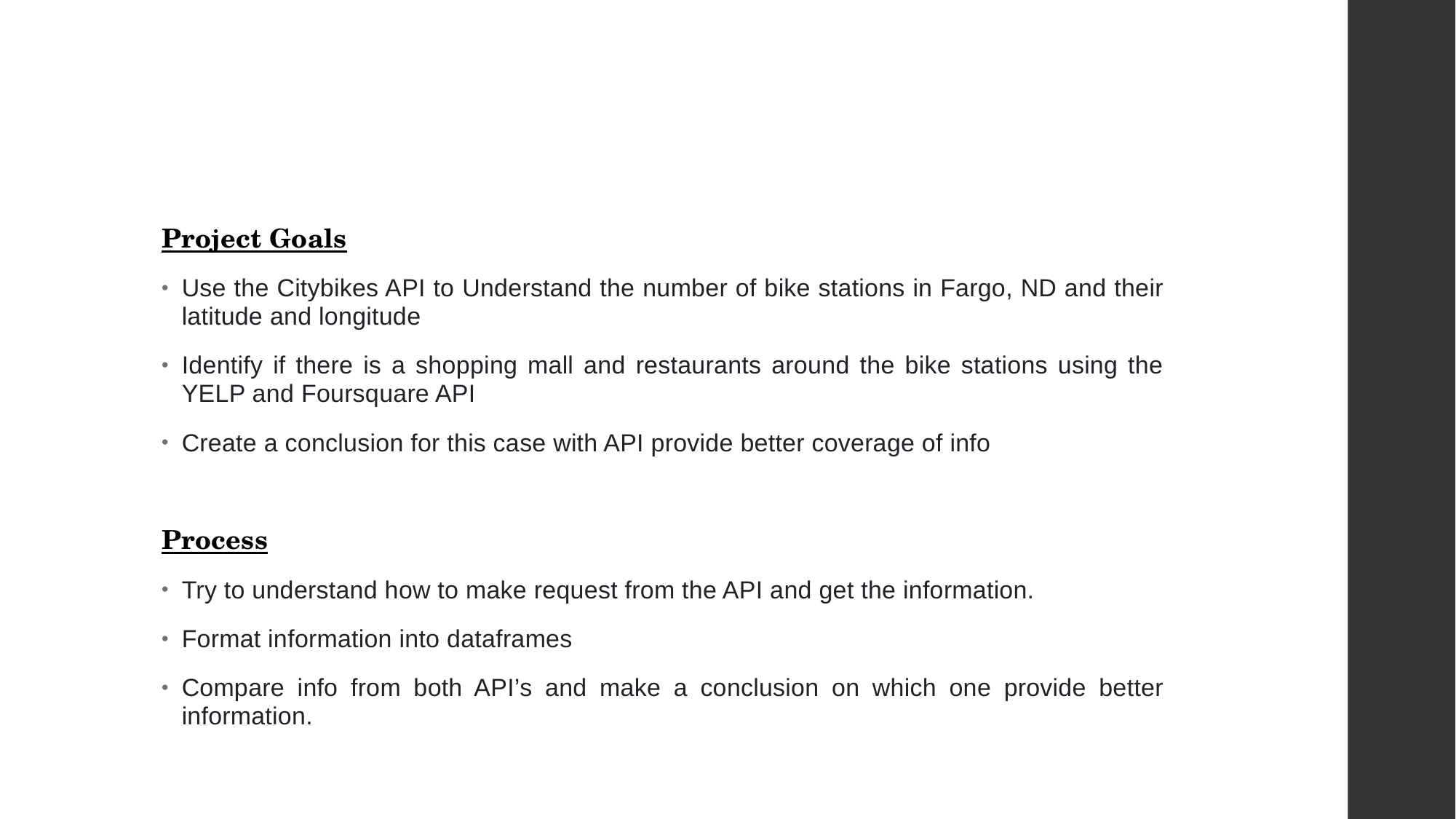

Project Goals
Use the Citybikes API to Understand the number of bike stations in Fargo, ND and their latitude and longitude
Identify if there is a shopping mall and restaurants around the bike stations using the YELP and Foursquare API
Create a conclusion for this case with API provide better coverage of info

Process
Try to understand how to make request from the API and get the information.
Format information into dataframes
Compare info from both API’s and make a conclusion on which one provide better information.